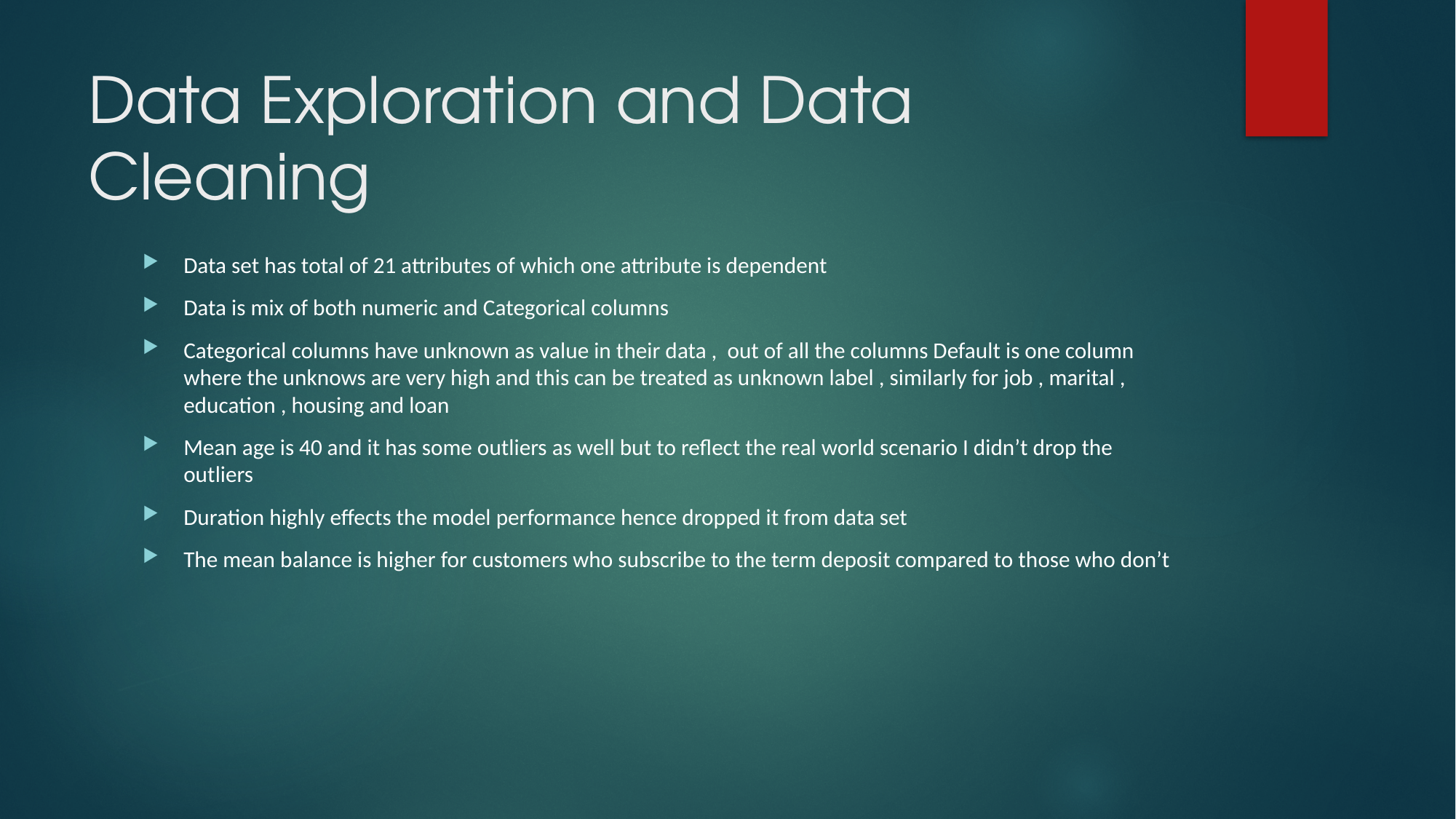

# Data Exploration and Data Cleaning
Data set has total of 21 attributes of which one attribute is dependent
Data is mix of both numeric and Categorical columns
Categorical columns have unknown as value in their data ,  out of all the columns Default is one column where the unknows are very high and this can be treated as unknown label , similarly for job , marital , education , housing and loan
Mean age is 40 and it has some outliers as well but to reflect the real world scenario I didn’t drop the outliers
Duration highly effects the model performance hence dropped it from data set
The mean balance is higher for customers who subscribe to the term deposit compared to those who don’t